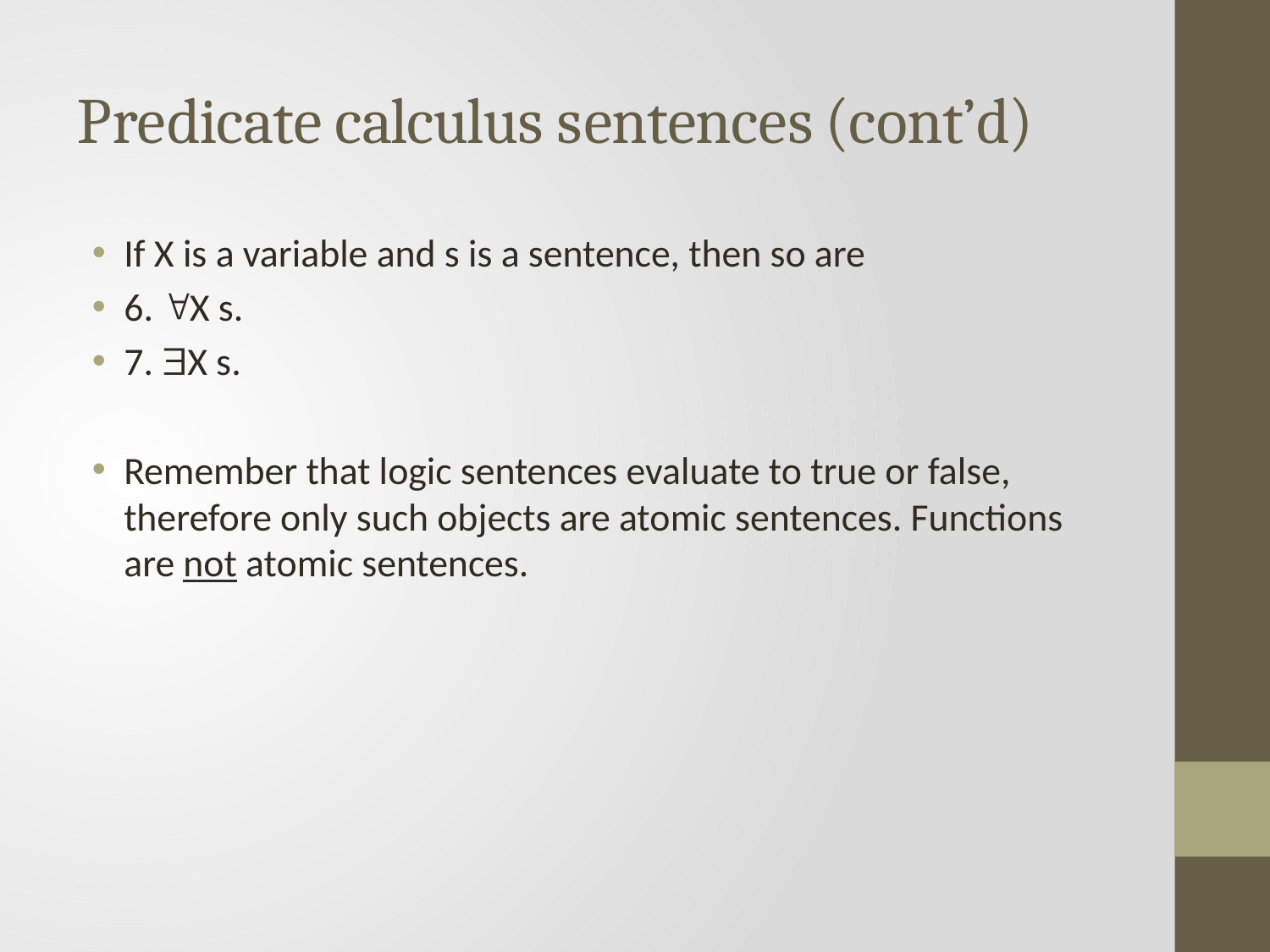

# Predicate calculus sentences (cont’d)
If X is a variable and s is a sentence, then so are
6. ∀X s.
7. ∃X s.

Remember that logic sentences evaluate to true or false, therefore only such objects are atomic sentences. Functions are not atomic sentences.